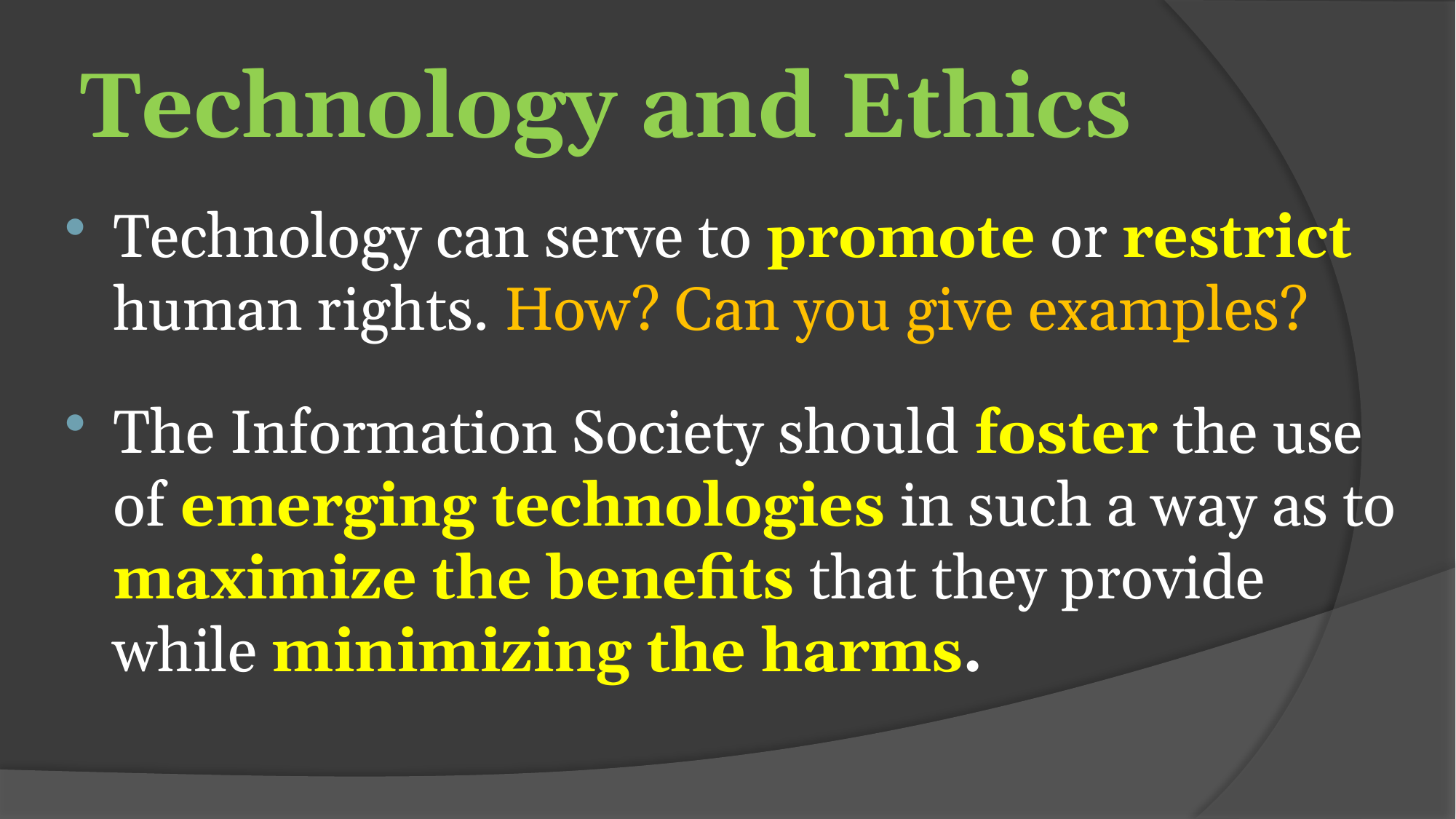

# Technology and Ethics
Technology can serve to promote or restrict human rights. How? Can you give examples?

The Information Society should foster the use of emerging technologies in such a way as to maximize the benefits that they provide while minimizing the harms.